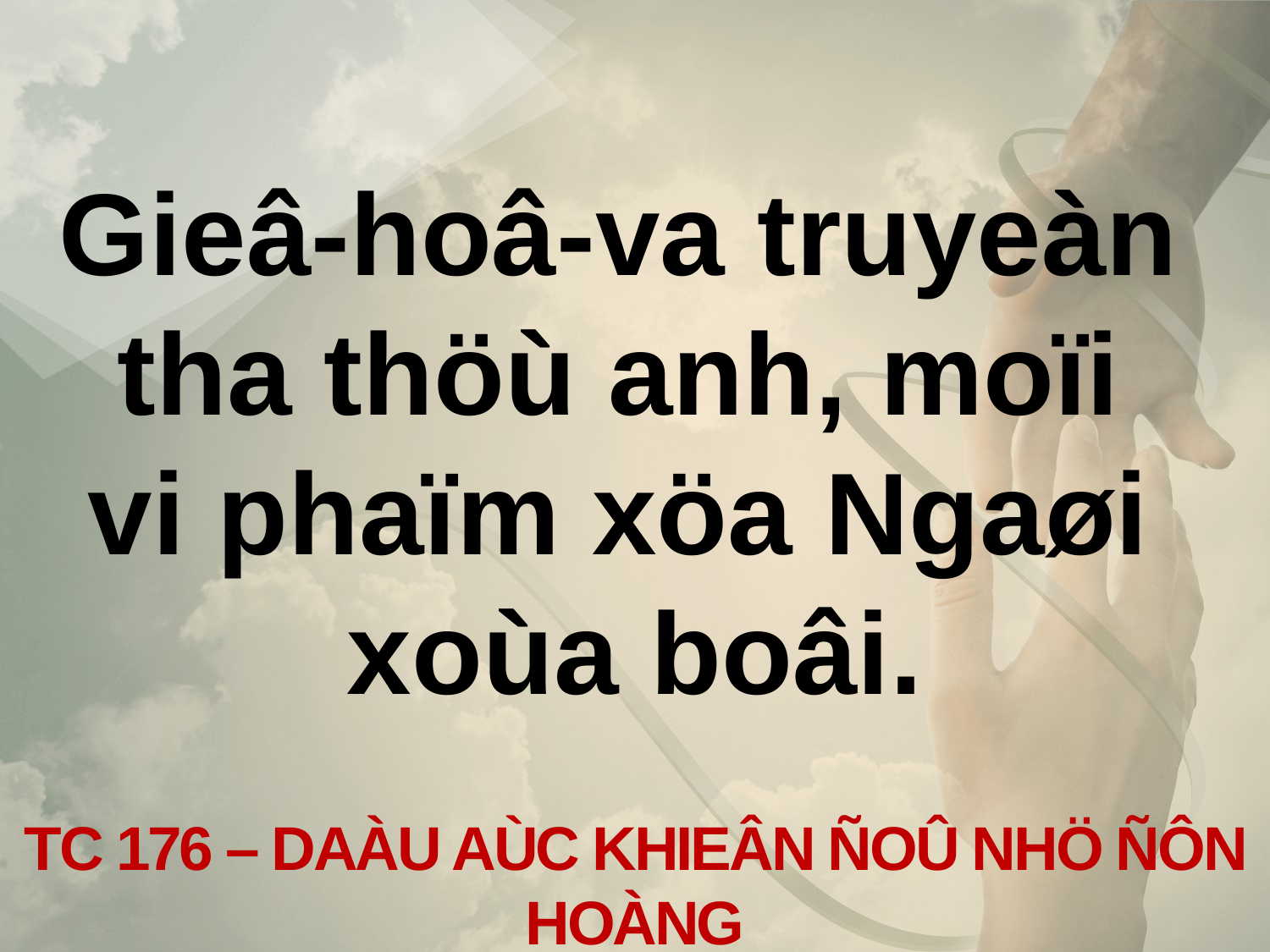

Gieâ-hoâ-va truyeàn
tha thöù anh, moïi
vi phaïm xöa Ngaøi
xoùa boâi.
TC 176 – DAÀU AÙC KHIEÂN ÑOÛ NHÖ ÑÔN HOÀNG